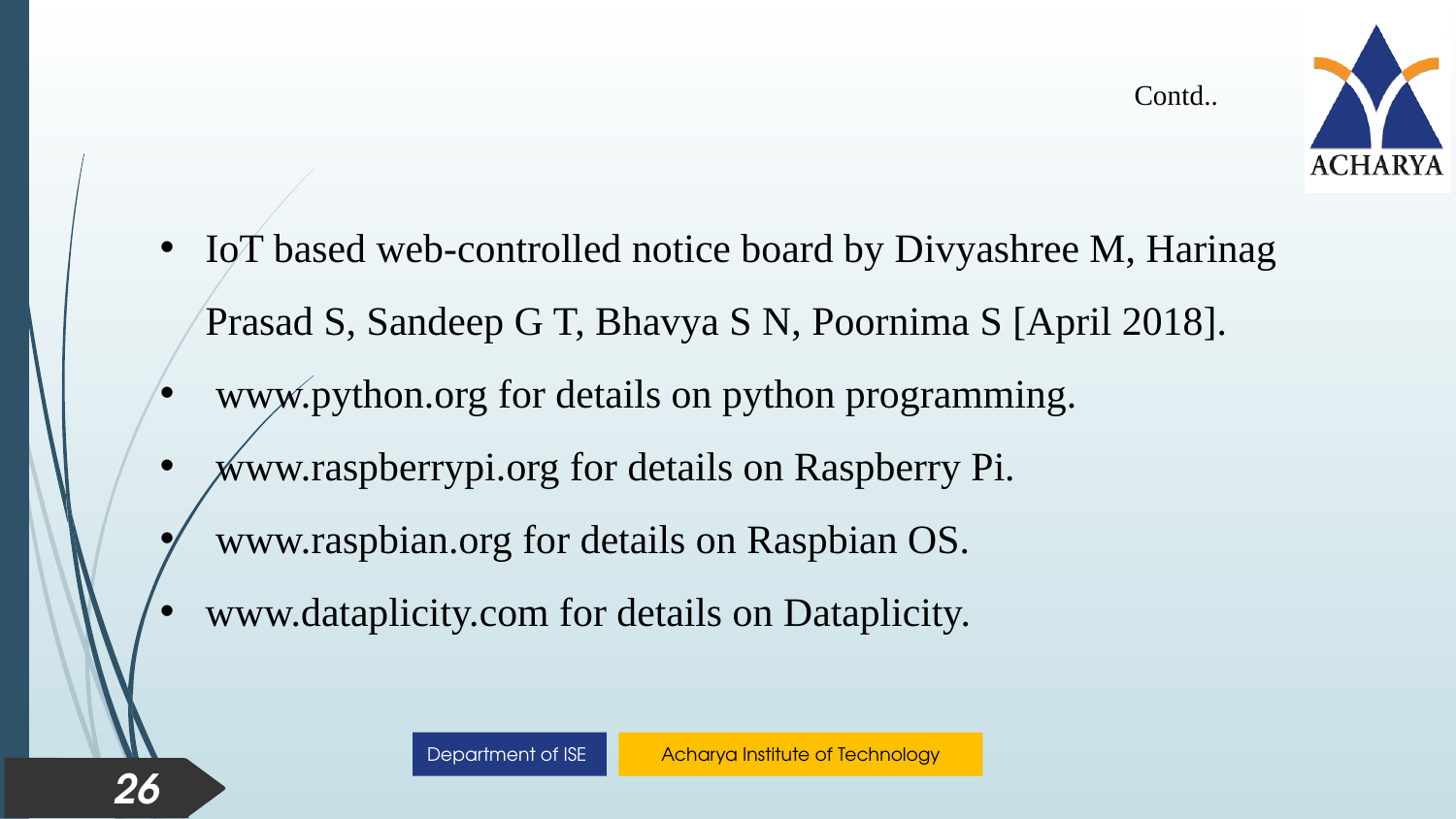

Contd..
IoT based web-controlled notice board by Divyashree M, Harinag Prasad S, Sandeep G T, Bhavya S N, Poornima S [April 2018].
 www.python.org for details on python programming.
 www.raspberrypi.org for details on Raspberry Pi.
 www.raspbian.org for details on Raspbian OS.
www.dataplicity.com for details on Dataplicity.
26